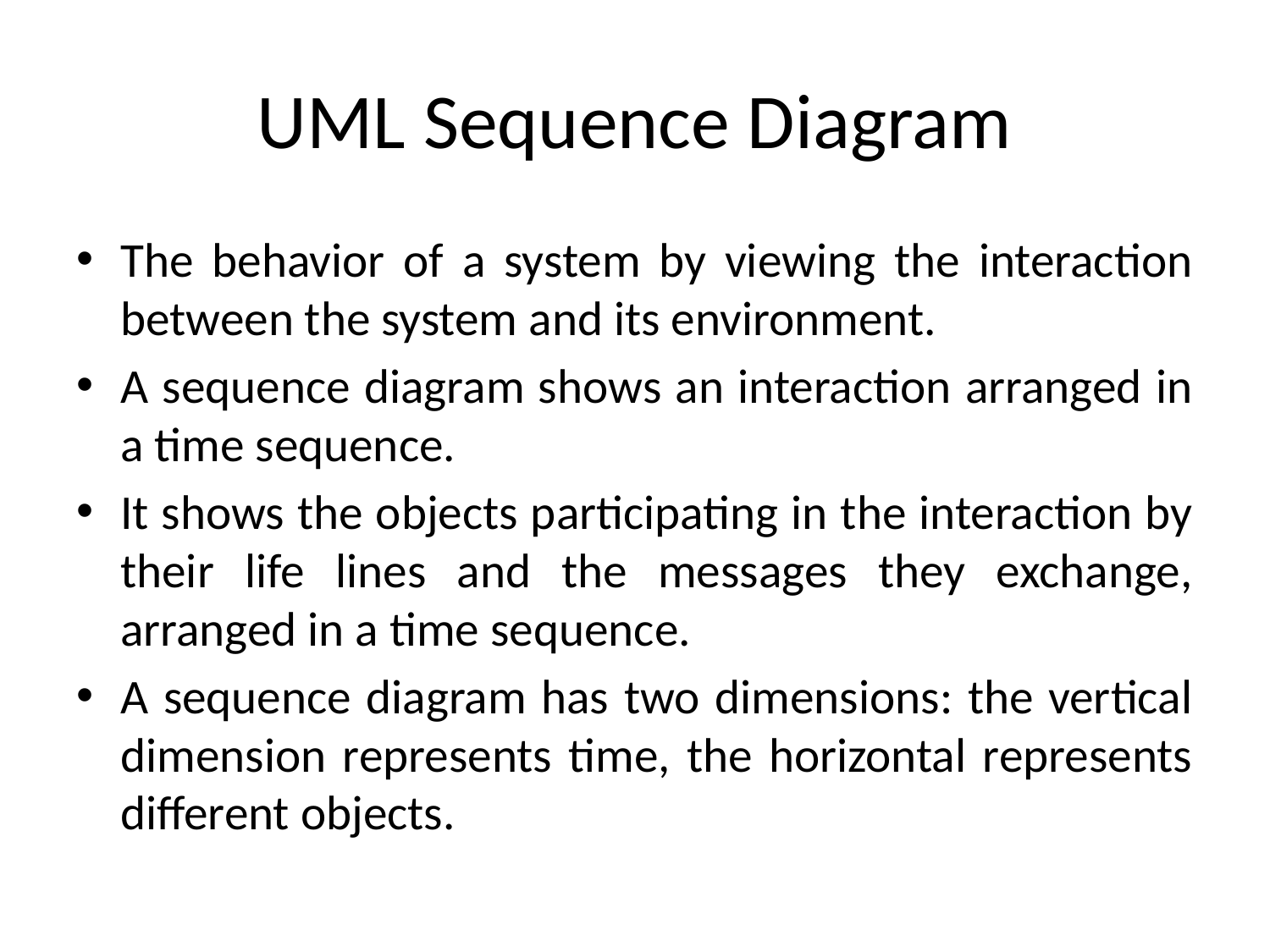

# UML Sequence Diagram
The behavior of a system by viewing the interaction between the system and its environment.
A sequence diagram shows an interaction arranged in a time sequence.
It shows the objects participating in the interaction by their life lines and the messages they exchange, arranged in a time sequence.
A sequence diagram has two dimensions: the vertical dimension represents time, the horizontal represents different objects.